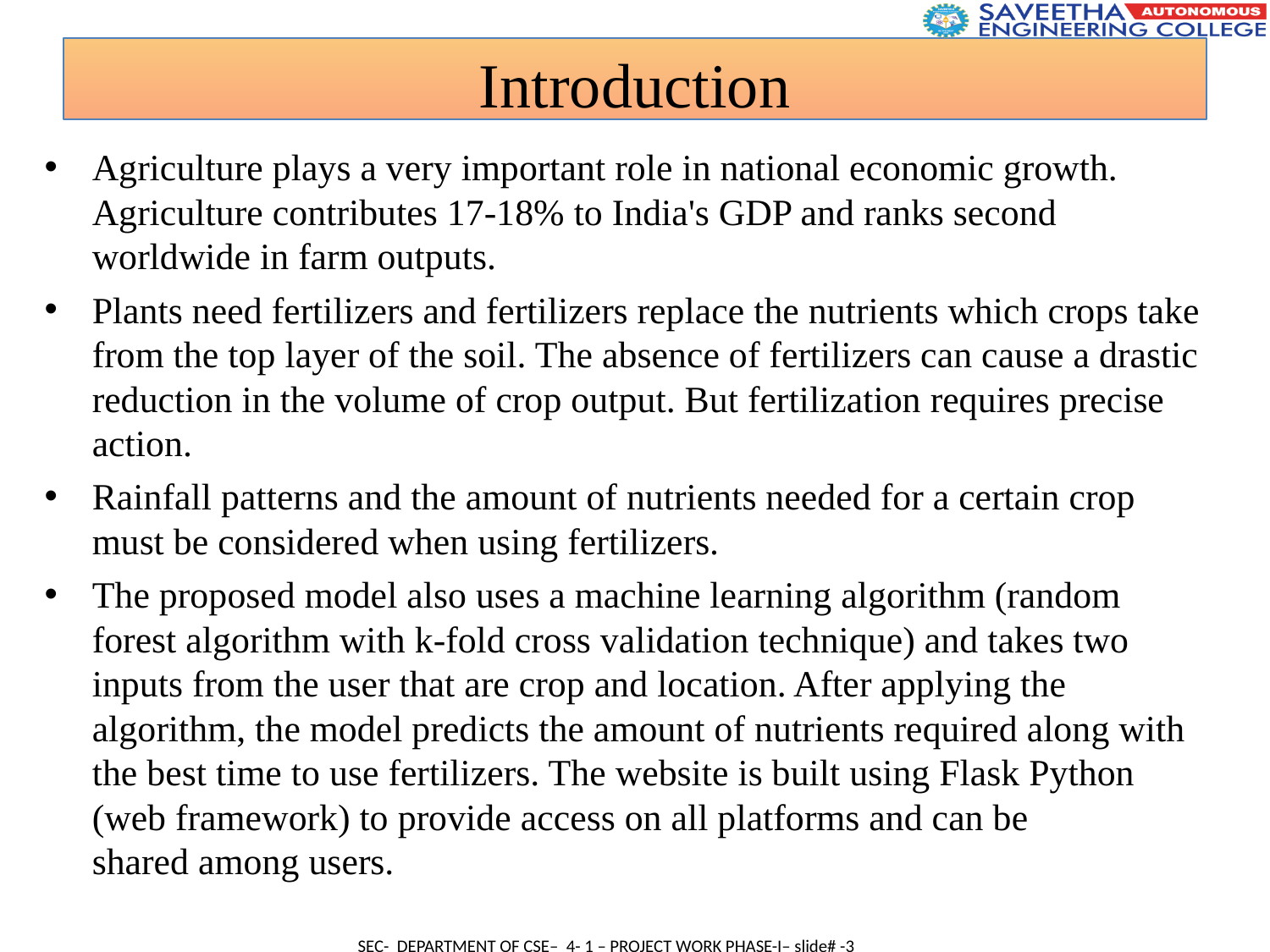

Introduction
Agriculture plays a very important role in national economic growth. Agriculture contributes 17-18% to India's GDP and ranks second worldwide in farm outputs.
Plants need fertilizers and fertilizers replace the nutrients which crops take from the top layer of the soil. The absence of fertilizers can cause a drastic reduction in the volume of crop output. But fertilization requires precise action.
Rainfall patterns and the amount of nutrients needed for a certain crop must be considered when using fertilizers.
The proposed model also uses a machine learning algorithm (random forest algorithm with k-fold cross validation technique) and takes two inputs from the user that are crop and location. After applying the algorithm, the model predicts the amount of nutrients required along with the best time to use fertilizers. The website is built using Flask Python (web framework) to provide access on all platforms and can be shared among users.